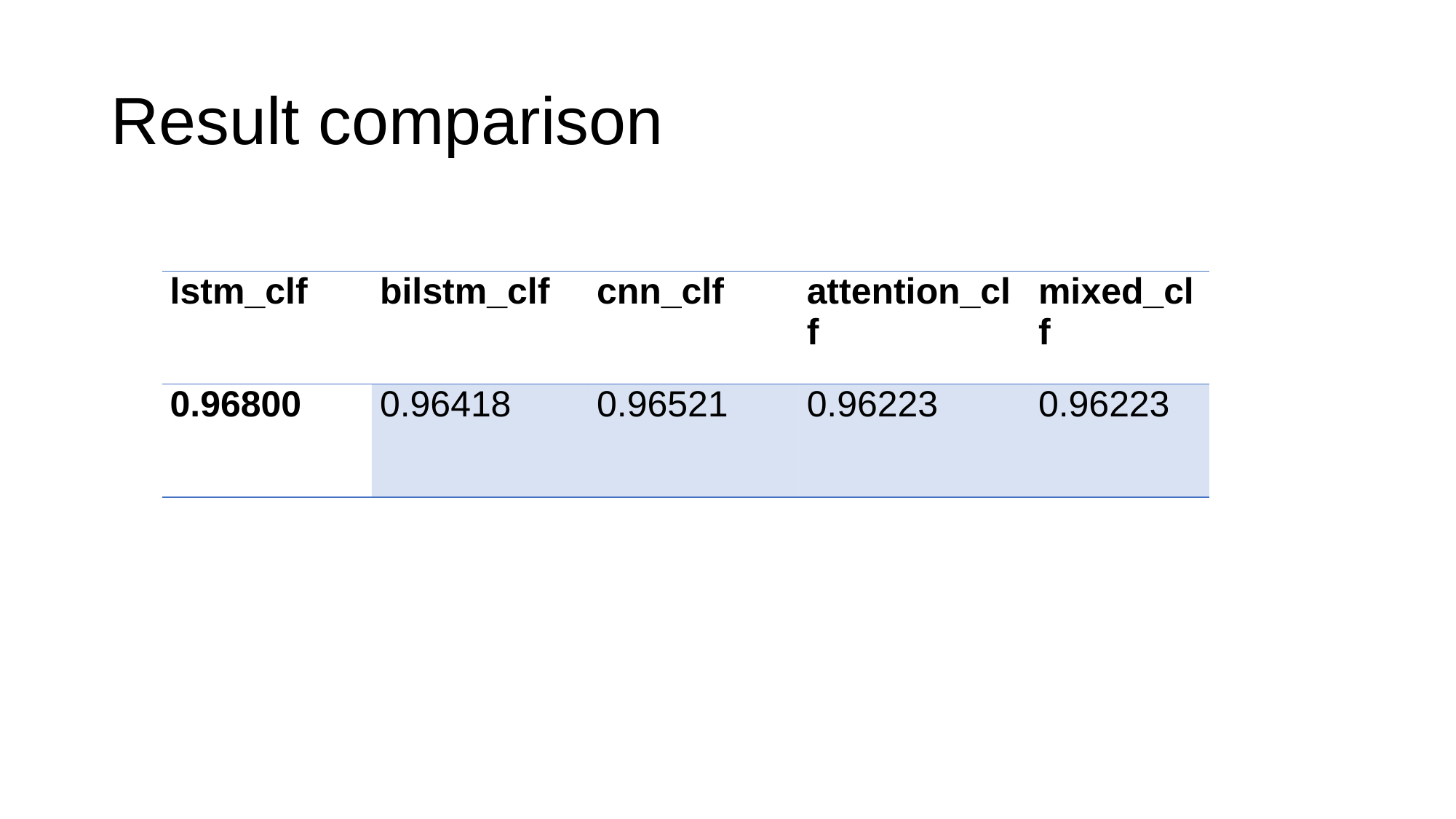

# Result comparison
| lstm\_clf | bilstm\_clf | cnn\_clf | attention\_clf | mixed\_clf |
| --- | --- | --- | --- | --- |
| 0.96800 | 0.96418 | 0.96521 | 0.96223 | 0.96223 |